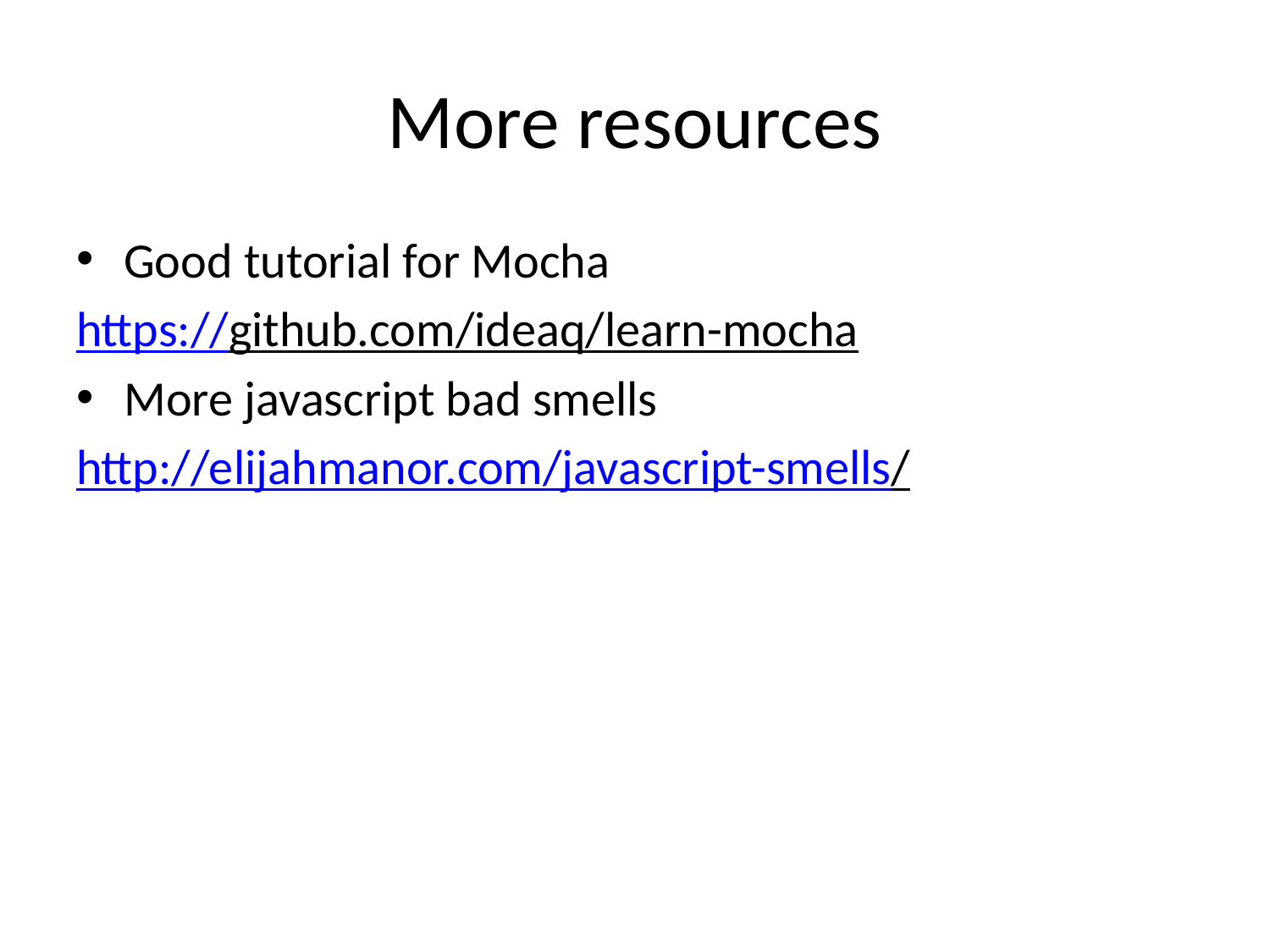

# More resources
Good tutorial for Mocha
https://github.com/ideaq/learn-mocha
More javascript bad smells
http://elijahmanor.com/javascript-smells/